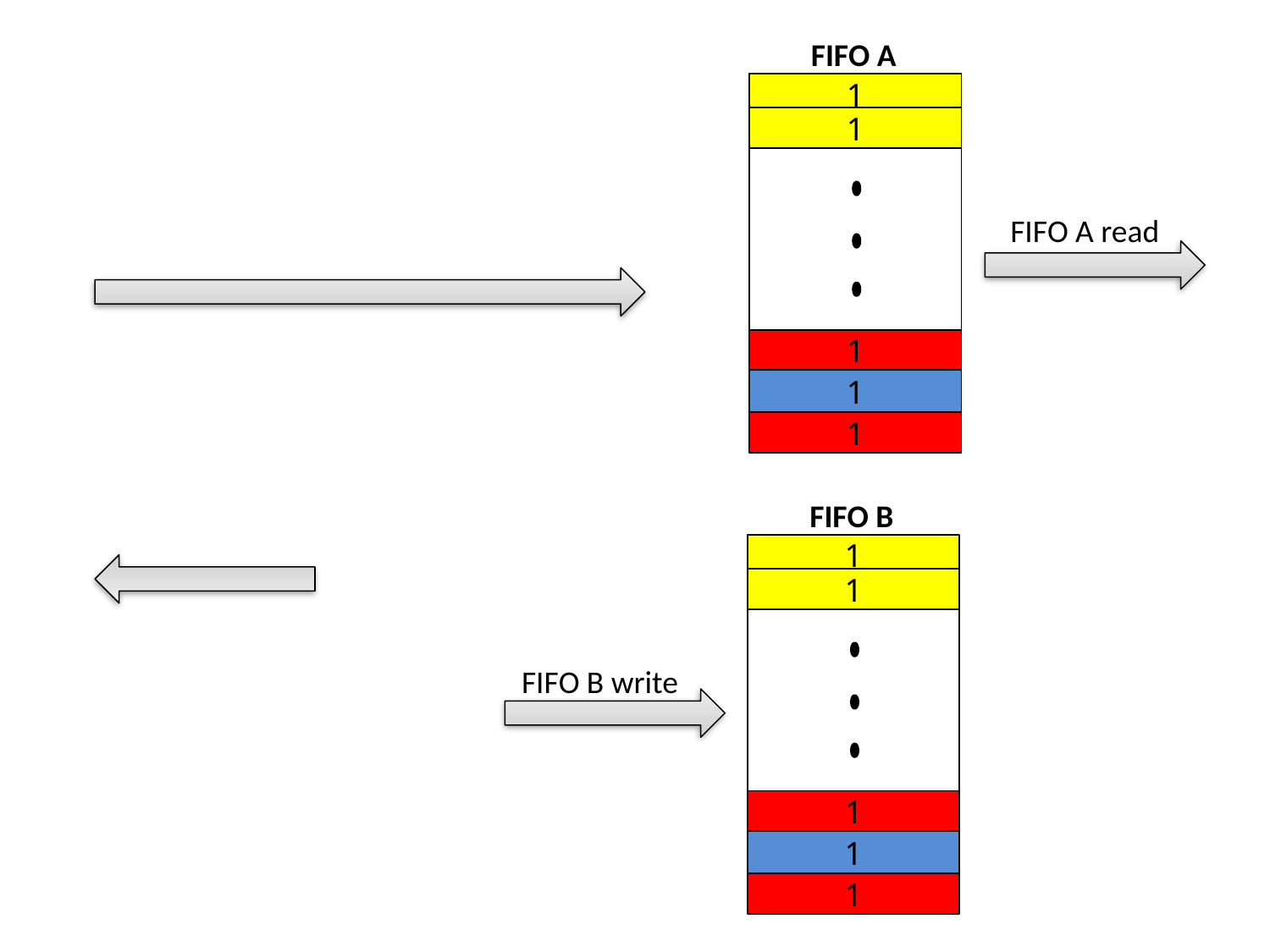

FIFO A
1
1

1
1
1
FIFO A read

FIFO B
1
1

1
1
1

FIFO B write